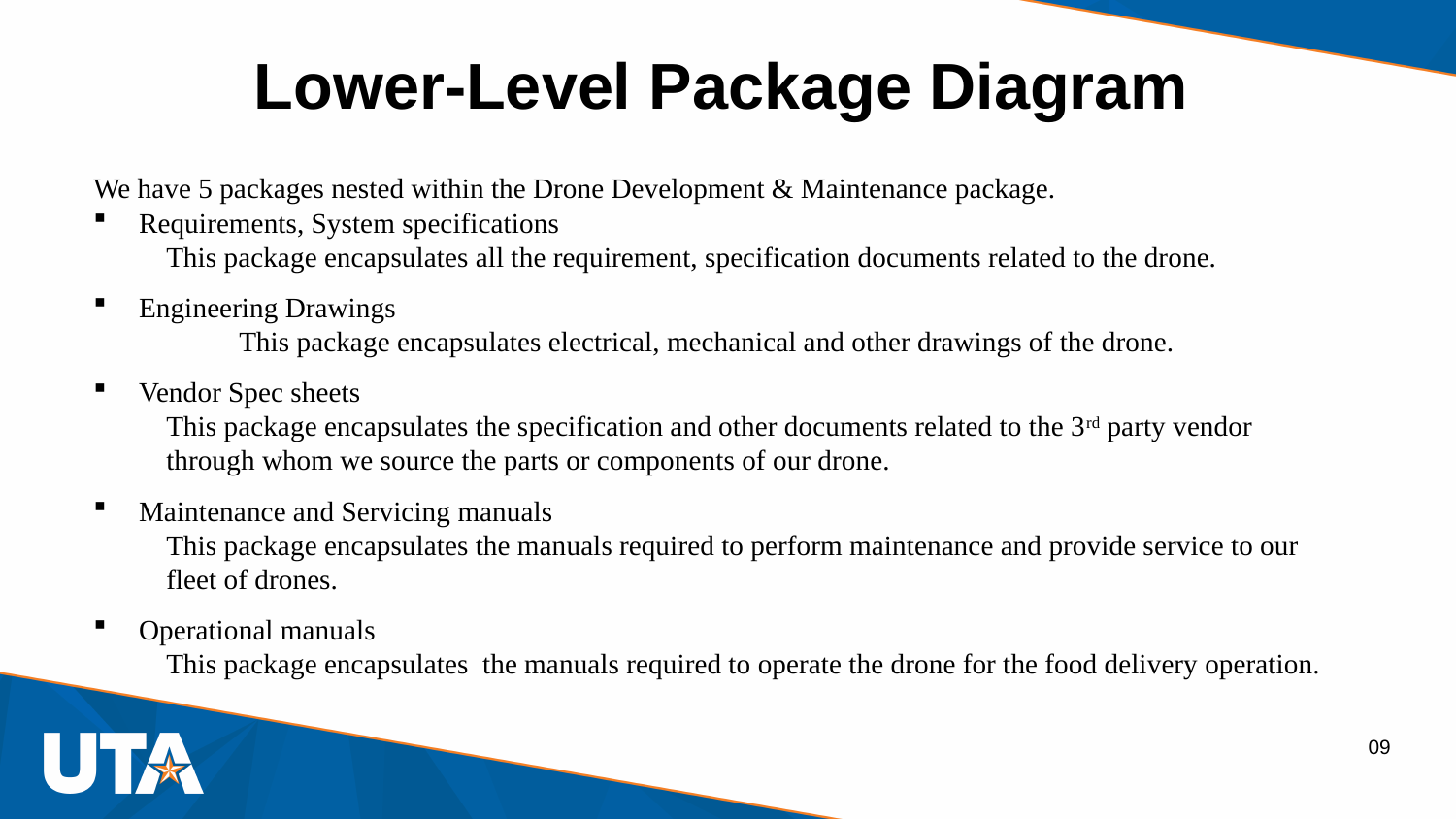

# Lower-Level Package Diagram
We have 5 packages nested within the Drone Development & Maintenance package.
Requirements, System specifications
This package encapsulates all the requirement, specification documents related to the drone.
Engineering Drawings
	This package encapsulates electrical, mechanical and other drawings of the drone.
Vendor Spec sheets
This package encapsulates the specification and other documents related to the 3rd party vendor through whom we source the parts or components of our drone.
Maintenance and Servicing manuals
This package encapsulates the manuals required to perform maintenance and provide service to our fleet of drones.
Operational manuals
This package encapsulates  the manuals required to operate the drone for the food delivery operation.

 09